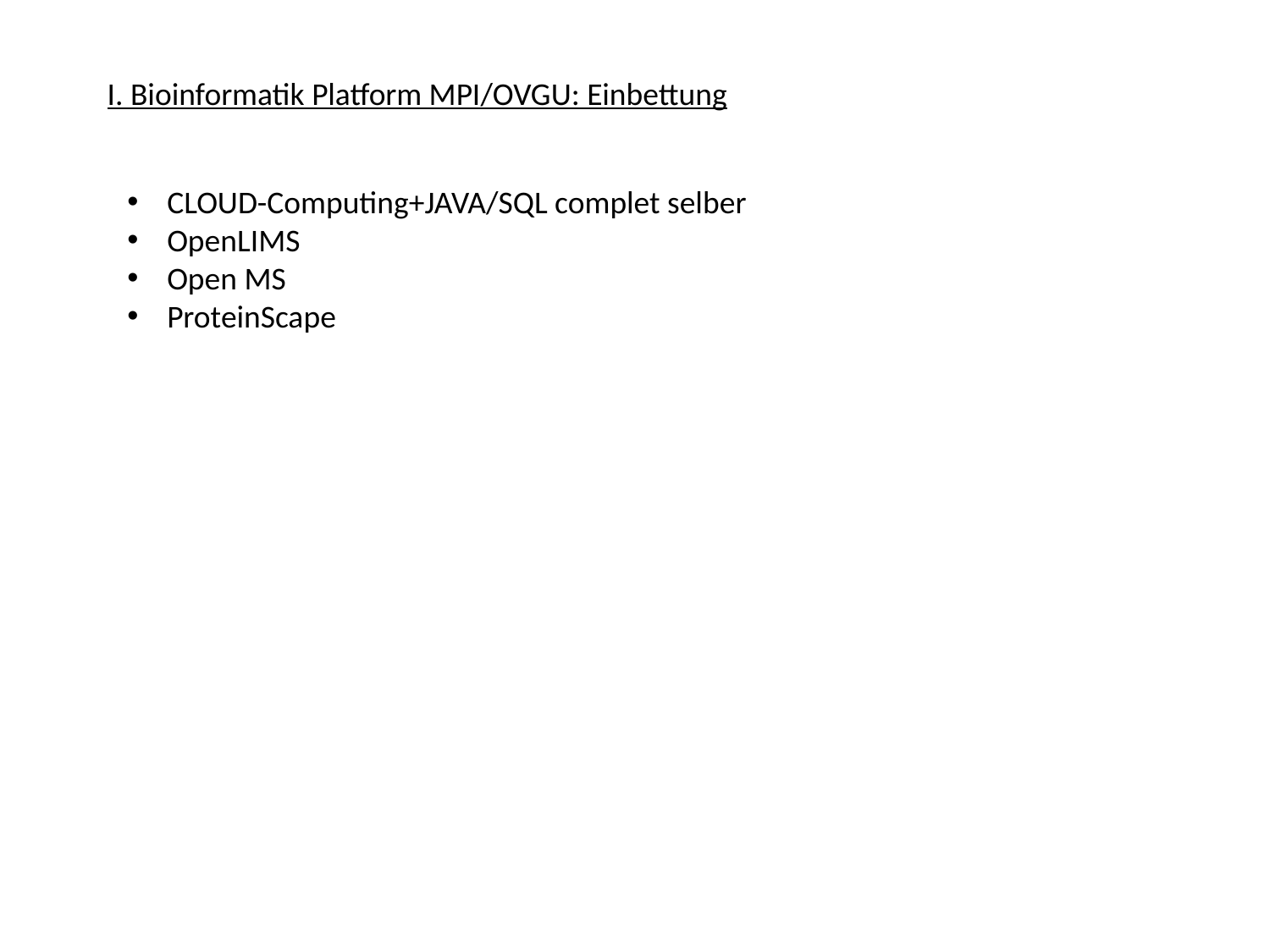

I. Bioinformatik Platform MPI/OVGU: Einbettung
CLOUD-Computing+JAVA/SQL complet selber
OpenLIMS
Open MS
ProteinScape